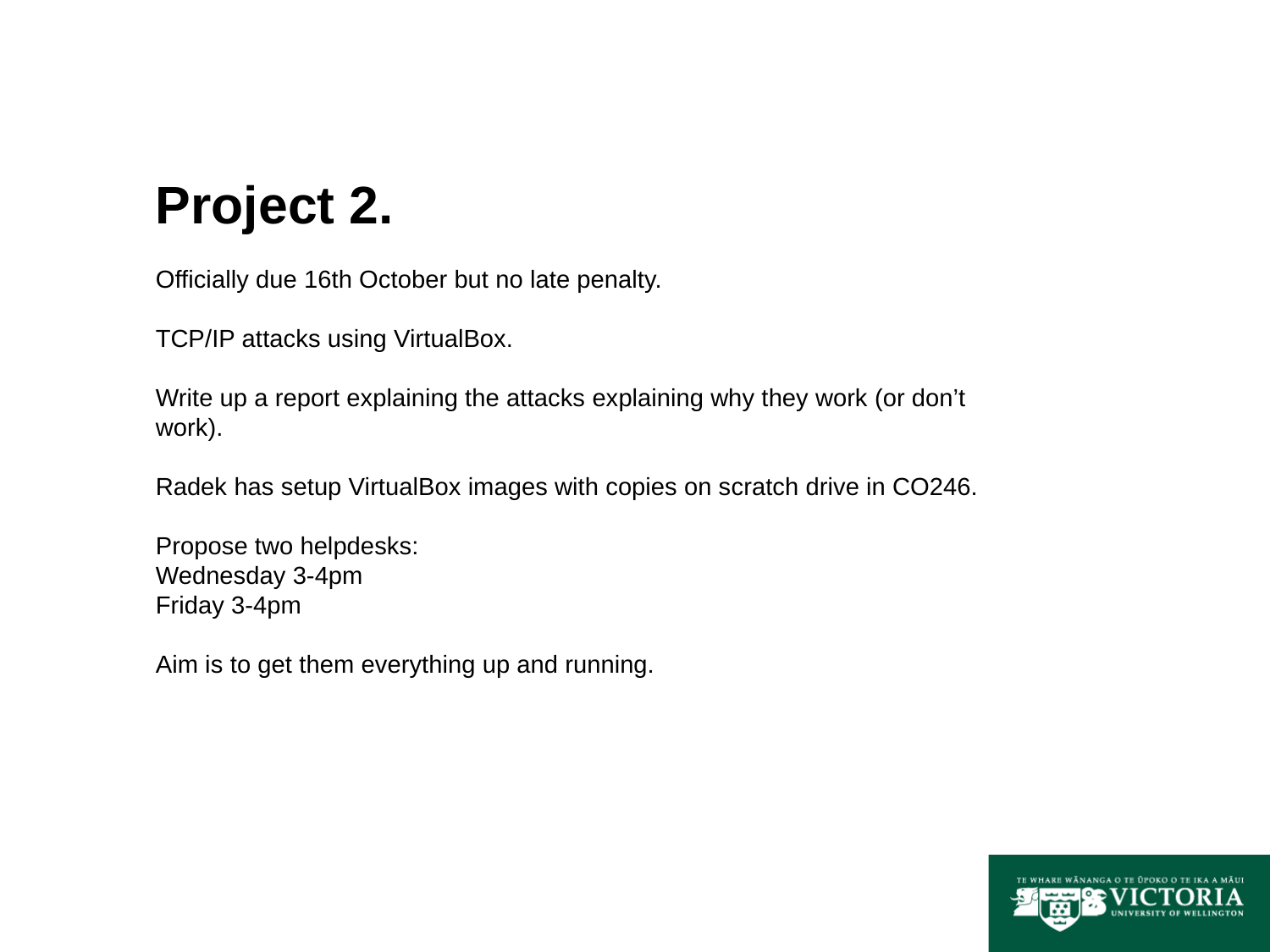

Project 2.

Officially due 16th October but no late penalty.

TCP/IP attacks using VirtualBox.

Write up a report explaining the attacks explaining why they work (or don’t work).

Radek has setup VirtualBox images with copies on scratch drive in CO246.

Propose two helpdesks:
Wednesday 3-4pm
Friday 3-4pm

Aim is to get them everything up and running.